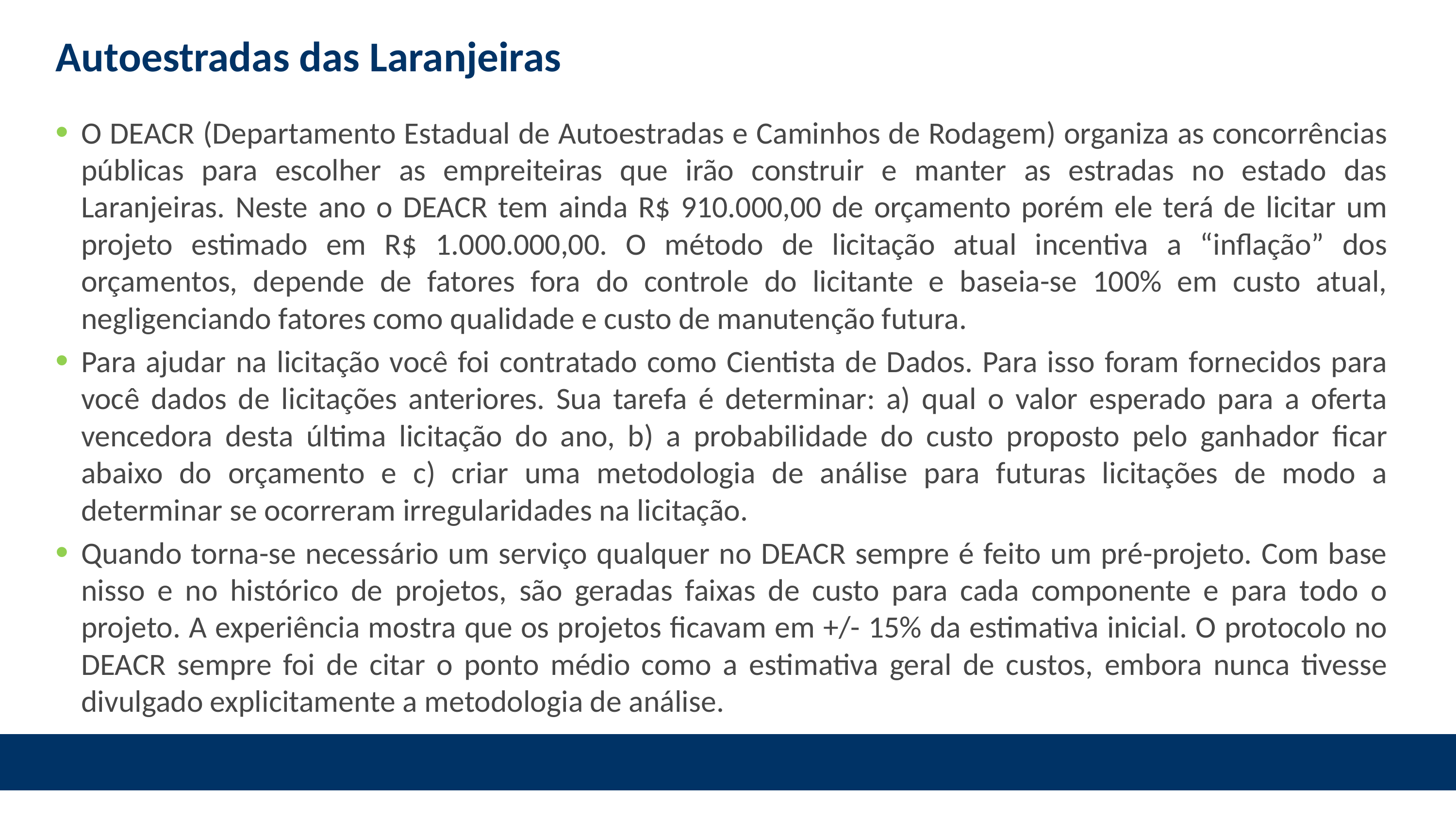

# Autoestradas das Laranjeiras
O DEACR (Departamento Estadual de Autoestradas e Caminhos de Rodagem) organiza as concorrências públicas para escolher as empreiteiras que irão construir e manter as estradas no estado das Laranjeiras. Neste ano o DEACR tem ainda R$ 910.000,00 de orçamento porém ele terá de licitar um projeto estimado em R$ 1.000.000,00. O método de licitação atual incentiva a “inflação” dos orçamentos, depende de fatores fora do controle do licitante e baseia-se 100% em custo atual, negligenciando fatores como qualidade e custo de manutenção futura.
Para ajudar na licitação você foi contratado como Cientista de Dados. Para isso foram fornecidos para você dados de licitações anteriores. Sua tarefa é determinar: a) qual o valor esperado para a oferta vencedora desta última licitação do ano, b) a probabilidade do custo proposto pelo ganhador ficar abaixo do orçamento e c) criar uma metodologia de análise para futuras licitações de modo a determinar se ocorreram irregularidades na licitação.
Quando torna-se necessário um serviço qualquer no DEACR sempre é feito um pré-projeto. Com base nisso e no histórico de projetos, são geradas faixas de custo para cada componente e para todo o projeto. A experiência mostra que os projetos ficavam em +/- 15% da estimativa inicial. O protocolo no DEACR sempre foi de citar o ponto médio como a estimativa geral de custos, embora nunca tivesse divulgado explicitamente a metodologia de análise.